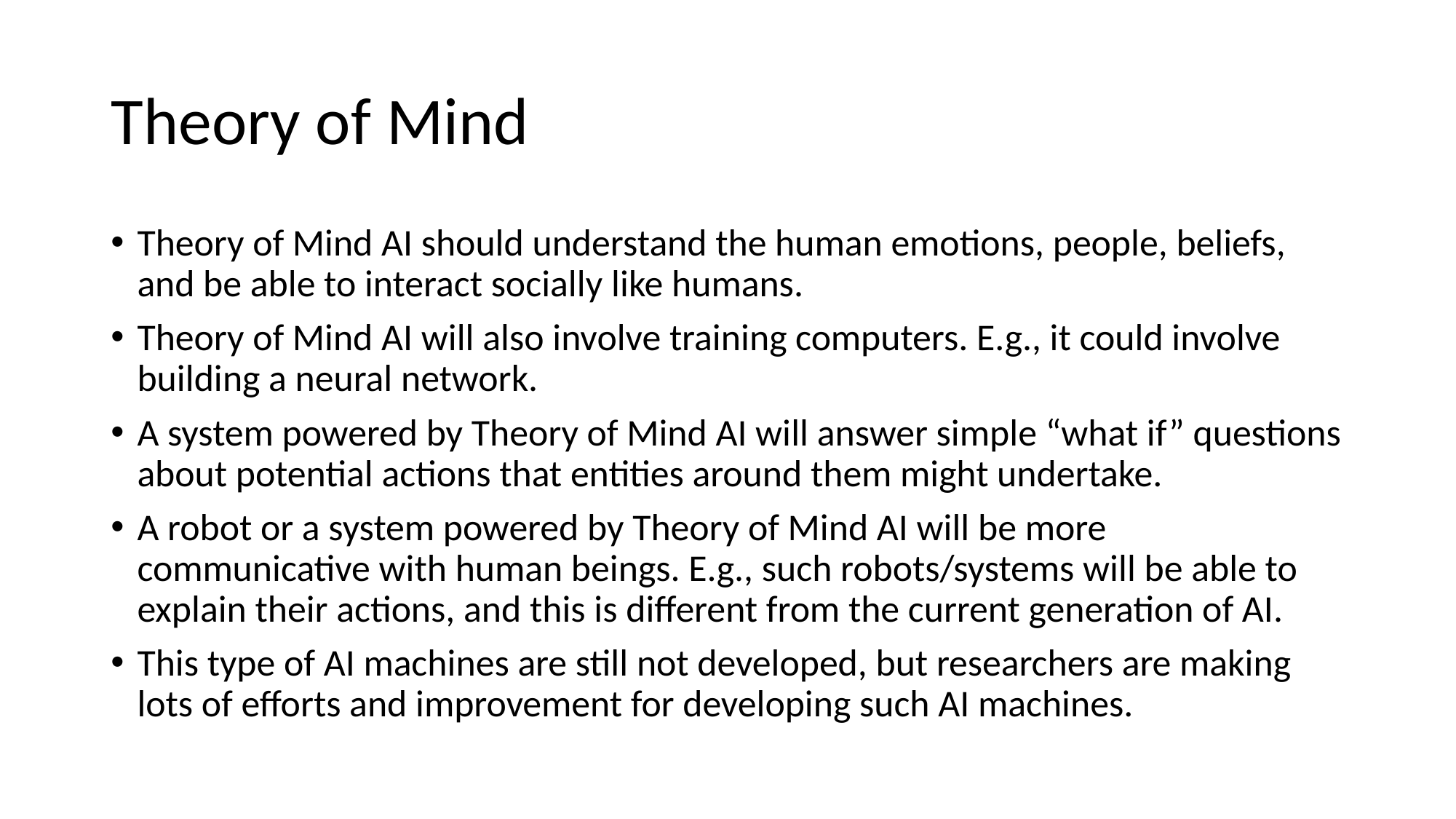

# Theory of Mind
Theory of Mind AI should understand the human emotions, people, beliefs, and be able to interact socially like humans.
Theory of Mind AI will also involve training computers. E.g., it could involve building a neural network.
A system powered by Theory of Mind AI will answer simple “what if” questions about potential actions that entities around them might undertake.
A robot or a system powered by Theory of Mind AI will be more communicative with human beings. E.g., such robots/systems will be able to explain their actions, and this is different from the current generation of AI.
This type of AI machines are still not developed, but researchers are making lots of efforts and improvement for developing such AI machines.